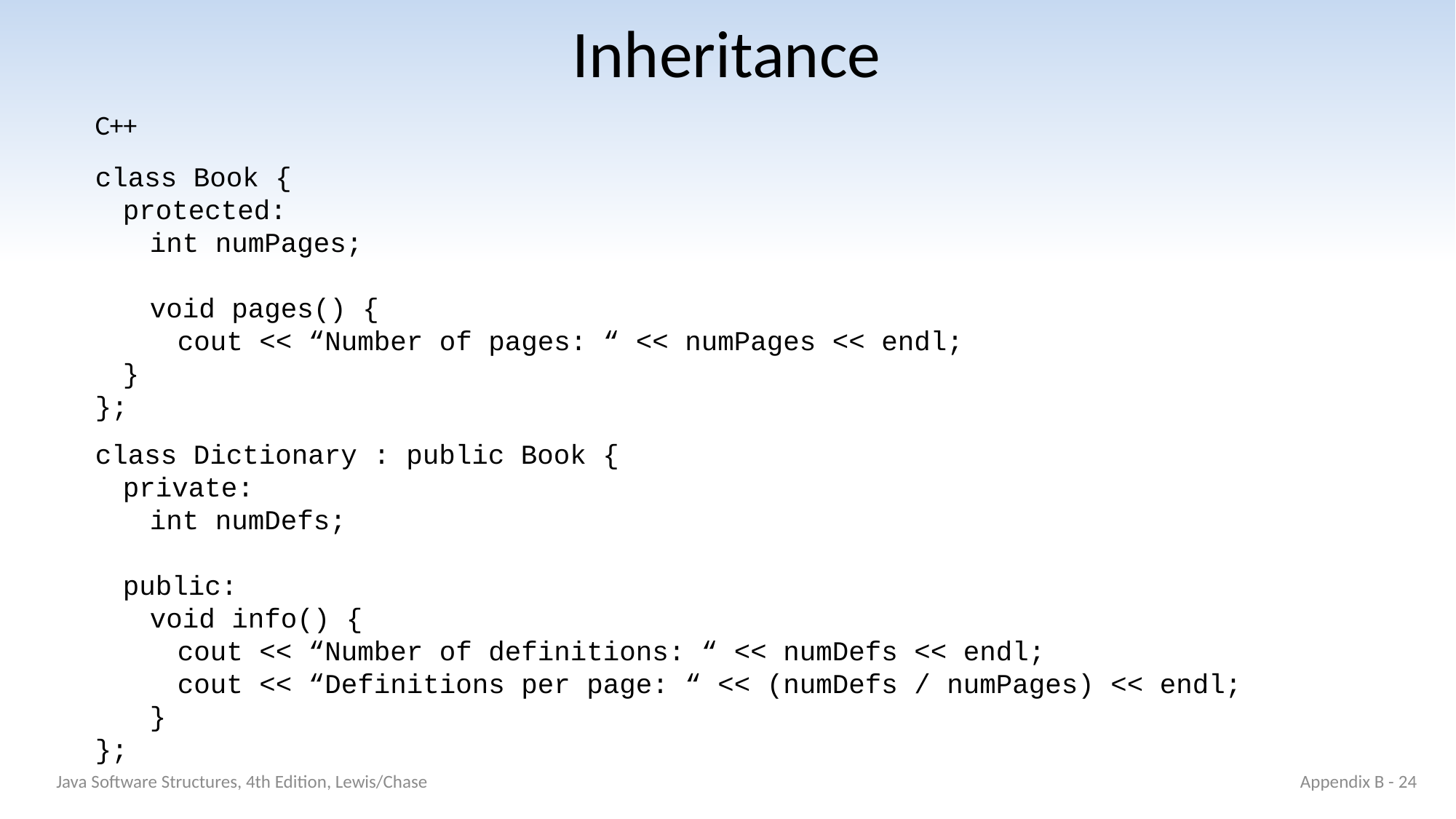

# Inheritance
C++
class Book {
	protected:
		int numPages;

		void pages() {
			cout << “Number of pages: “ << numPages << endl;
	}
};
class Dictionary : public Book {
	private:
		int numDefs;

	public:
		void info() {
			cout << “Number of definitions: “ << numDefs << endl;
			cout << “Definitions per page: “ << (numDefs / numPages) << endl;
		}
};
Java Software Structures, 4th Edition, Lewis/Chase
Appendix B - 24